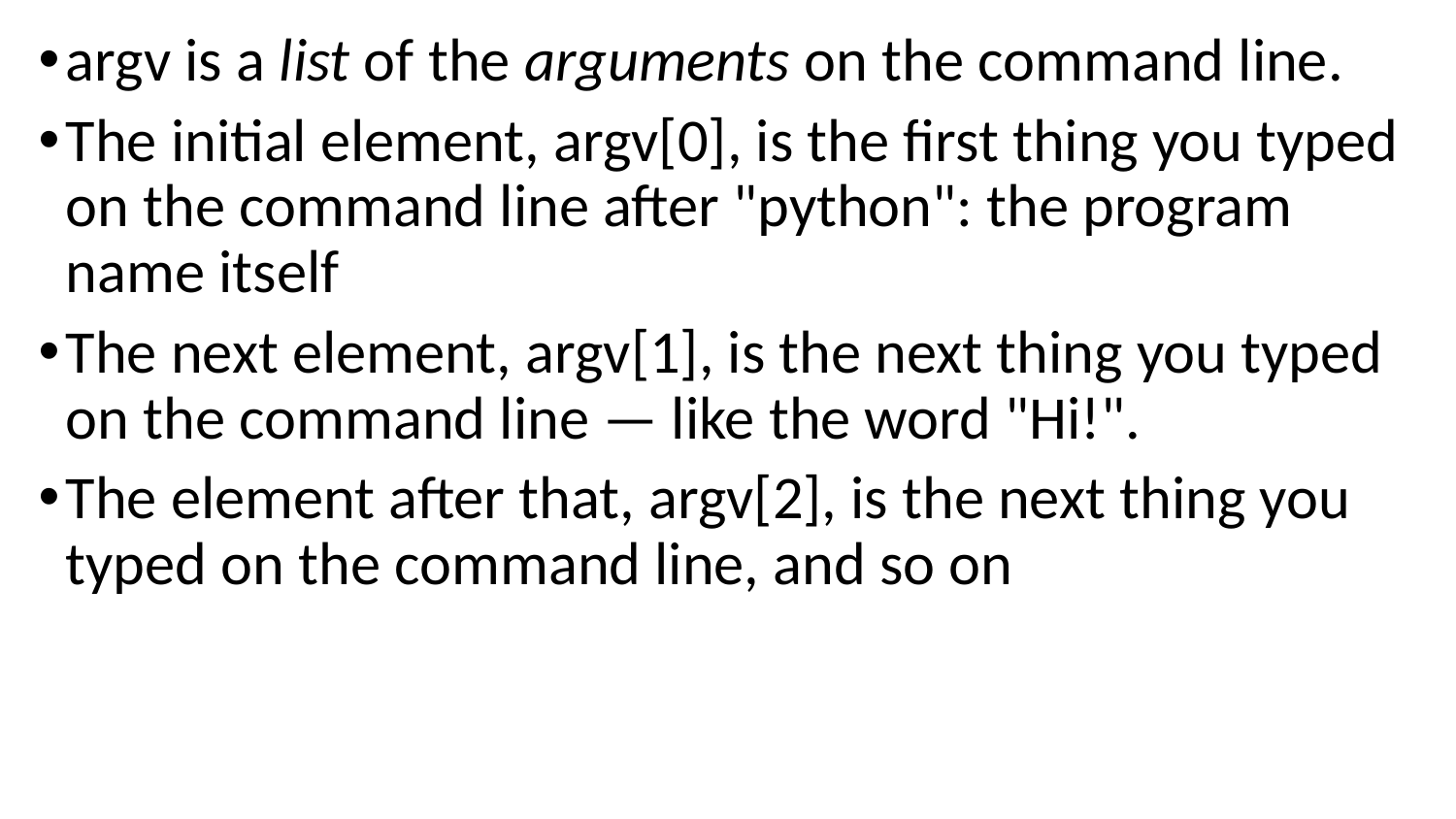

argv is a list of the arguments on the command line.
The initial element, argv[0], is the first thing you typed on the command line after "python": the program name itself
The next element, argv[1], is the next thing you typed on the command line — like the word "Hi!".
The element after that, argv[2], is the next thing you typed on the command line, and so on